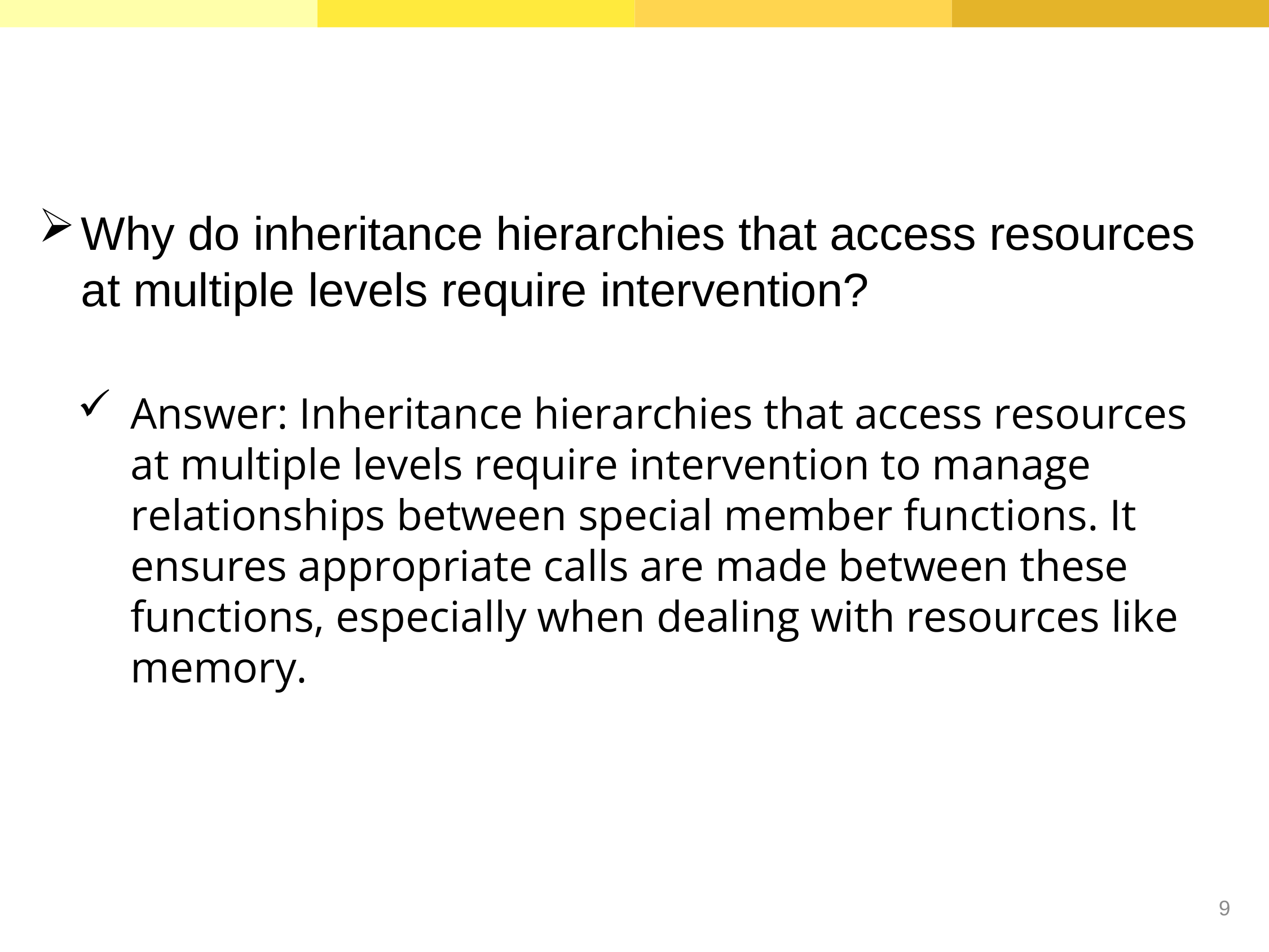

Why do inheritance hierarchies that access resources at multiple levels require intervention?
Answer: Inheritance hierarchies that access resources at multiple levels require intervention to manage relationships between special member functions. It ensures appropriate calls are made between these functions, especially when dealing with resources like memory.
9